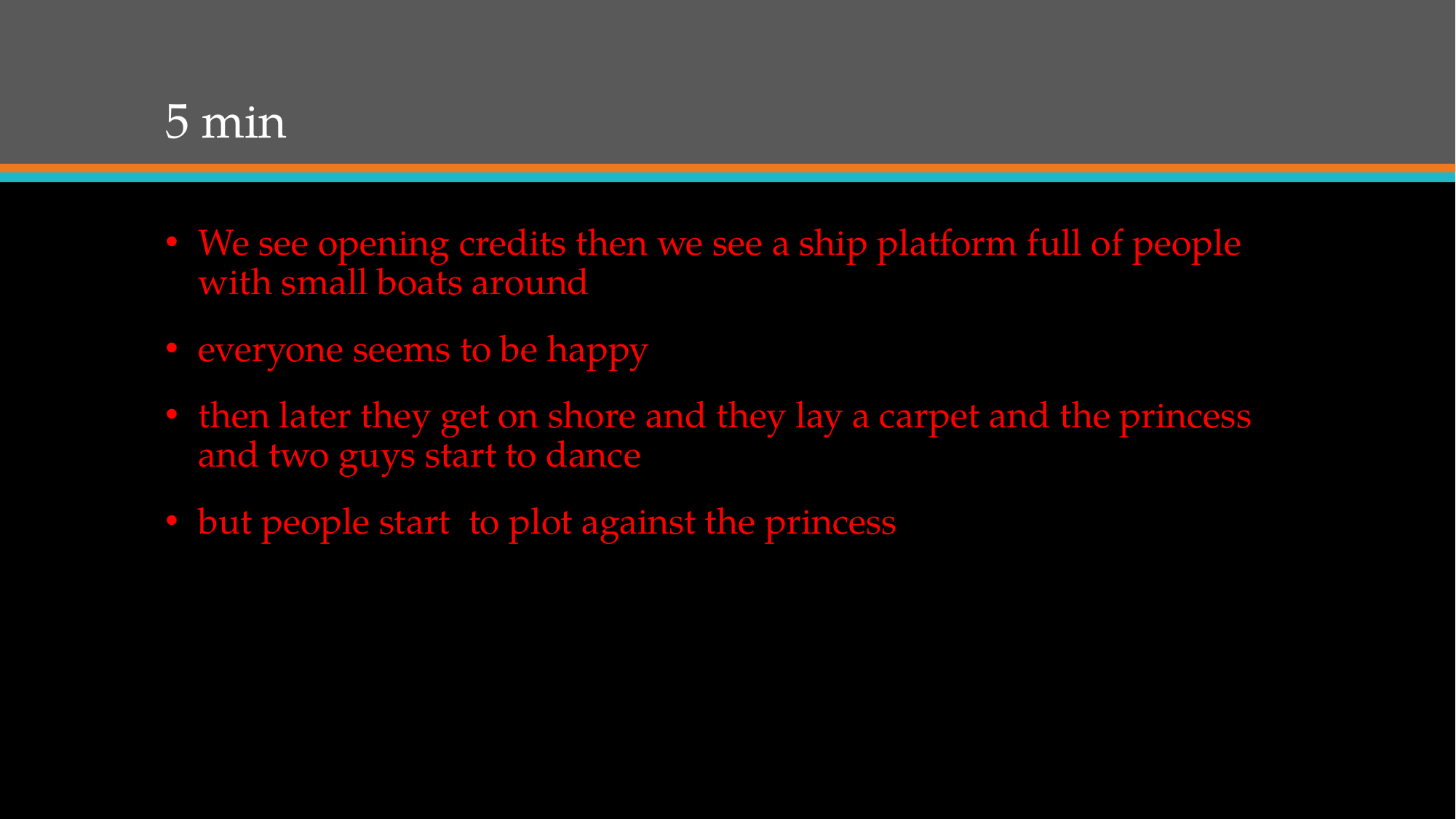

# 5 min
We see opening credits then we see a ship platform full of people with small boats around
everyone seems to be happy
then later they get on shore and they lay a carpet and the princess and two guys start to dance
but people start  to plot against the princess